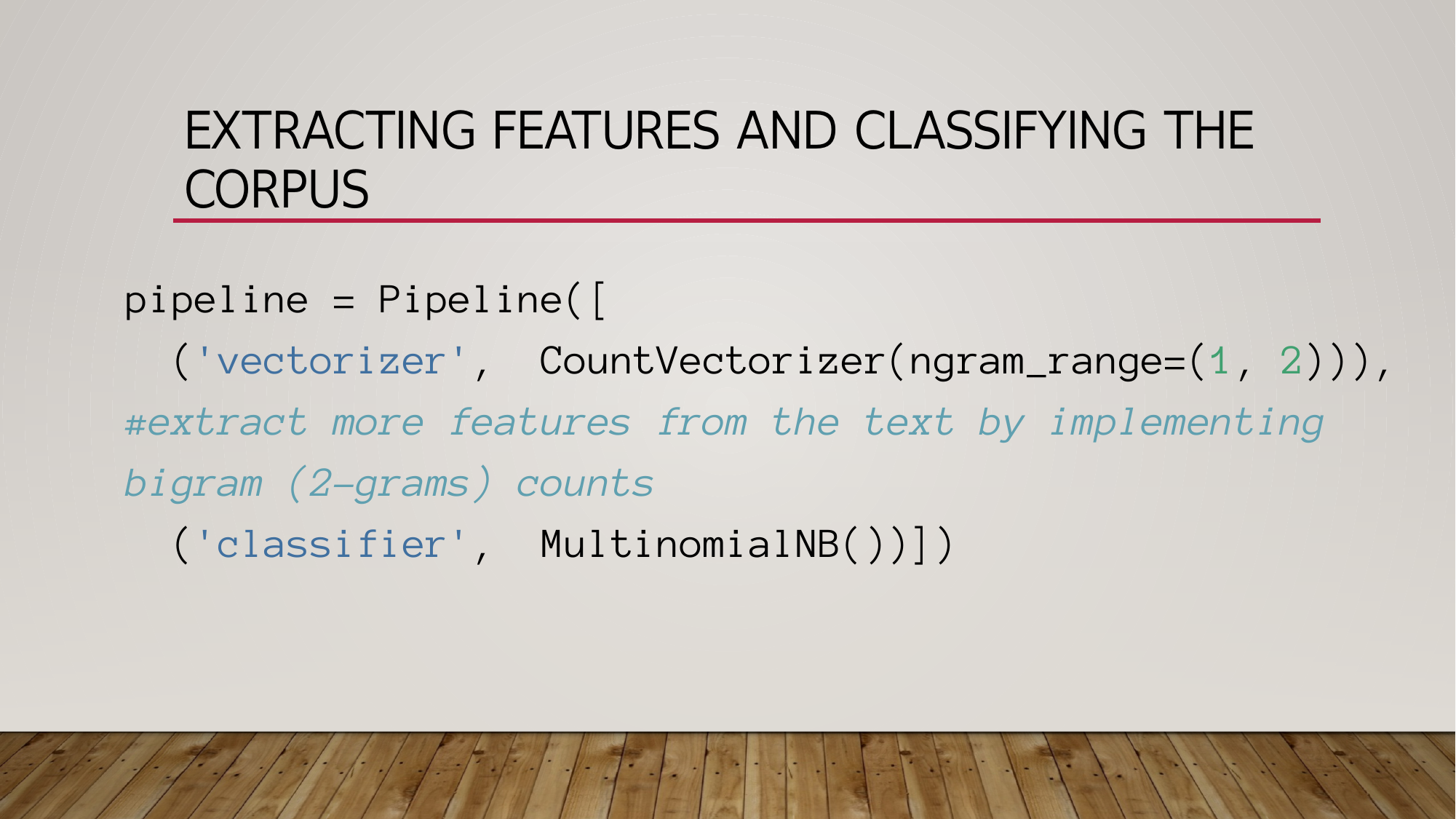

# Extracting Features and Classifying the Corpus
pipeline = Pipeline([
  ('vectorizer',  CountVectorizer(ngram_range=(1, 2))), #extract more features from the text by implementing bigram (2-grams) counts
  ('classifier',  MultinomialNB())])